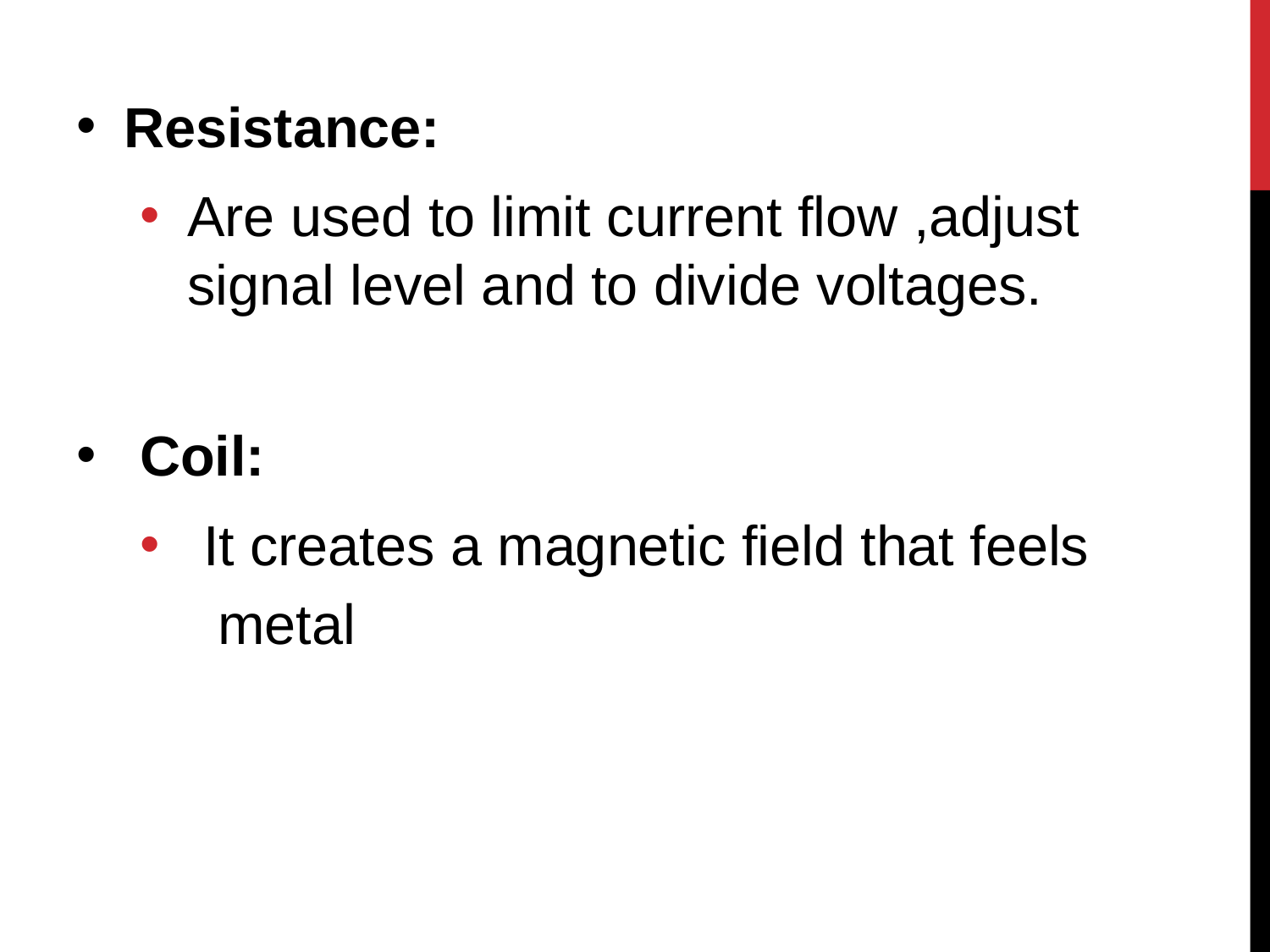

Resistance:
Are used to limit current flow ,adjust signal level and to divide voltages.

Coil:
It creates a magnetic field that feels
     metal